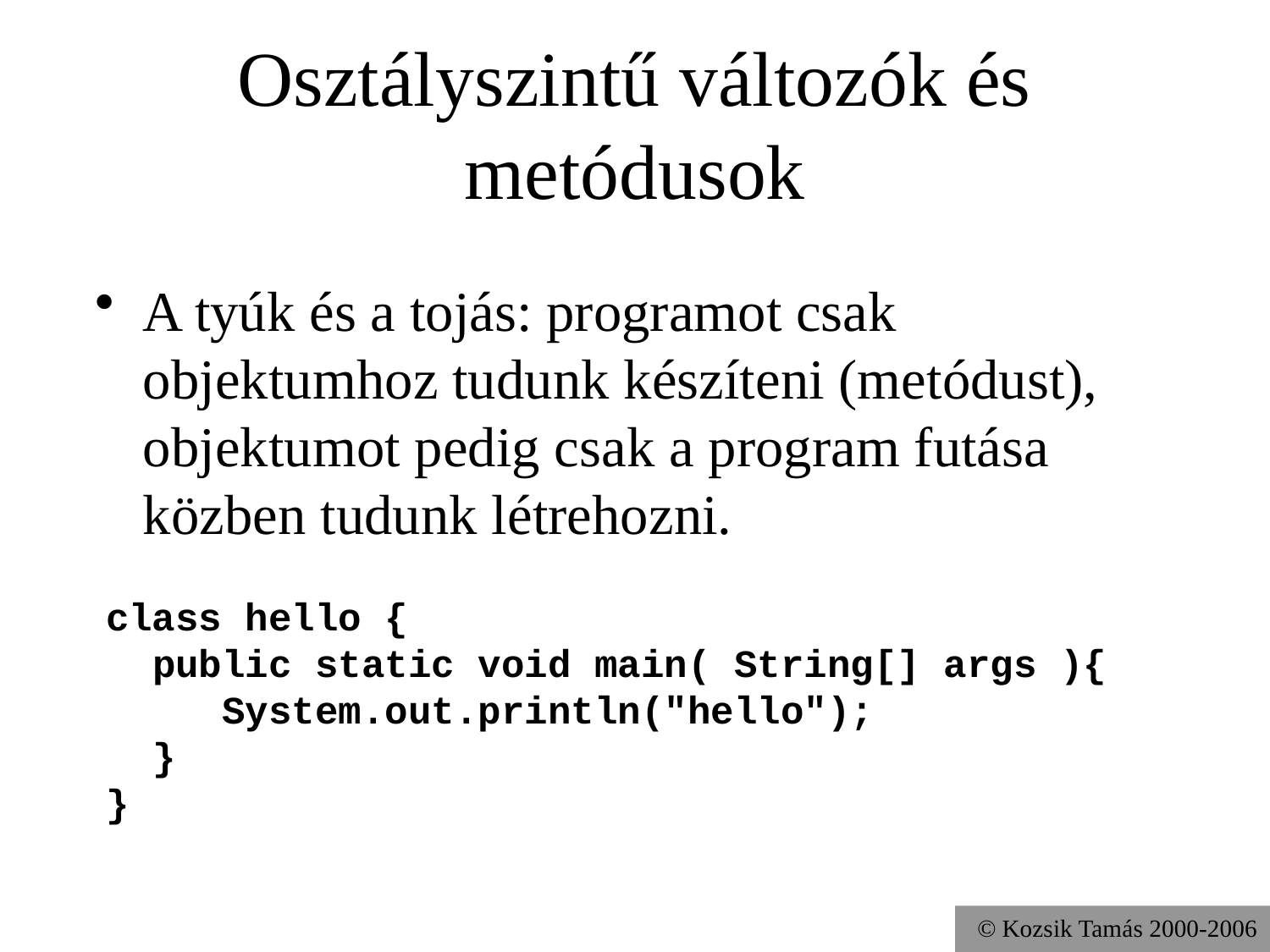

# Osztályszintű változók és metódusok
A tyúk és a tojás: programot csak objektumhoz tudunk készíteni (metódust), objektumot pedig csak a program futása közben tudunk létrehozni.
class hello {
  public static void main( String[] args ){
     System.out.println("hello");
  }
}
© Kozsik Tamás 2000-2006